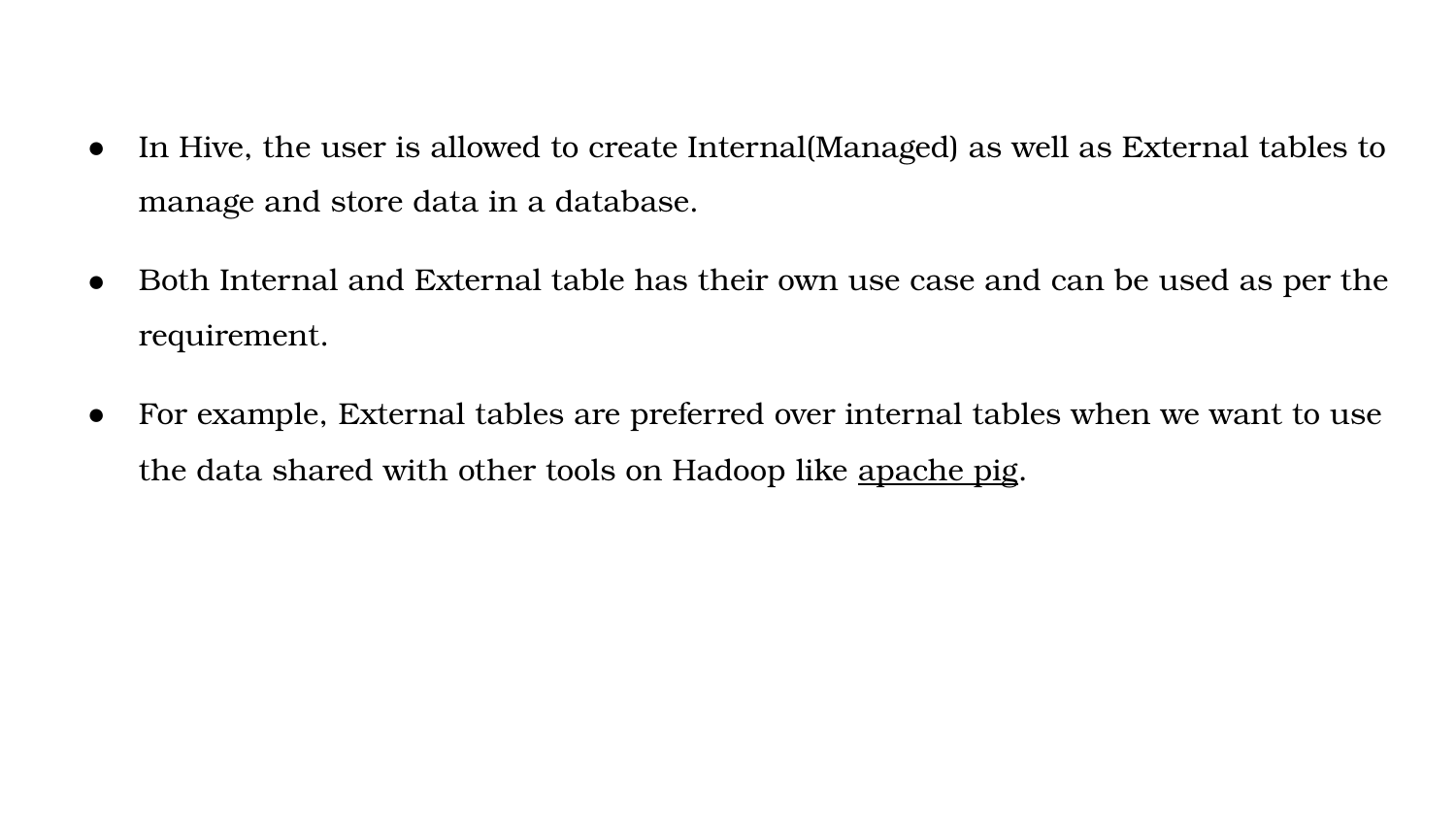

In Hive, the user is allowed to create Internal(Managed) as well as External tables to manage and store data in a database.
Both Internal and External table has their own use case and can be used as per the requirement.
For example, External tables are preferred over internal tables when we want to use the data shared with other tools on Hadoop like apache pig.